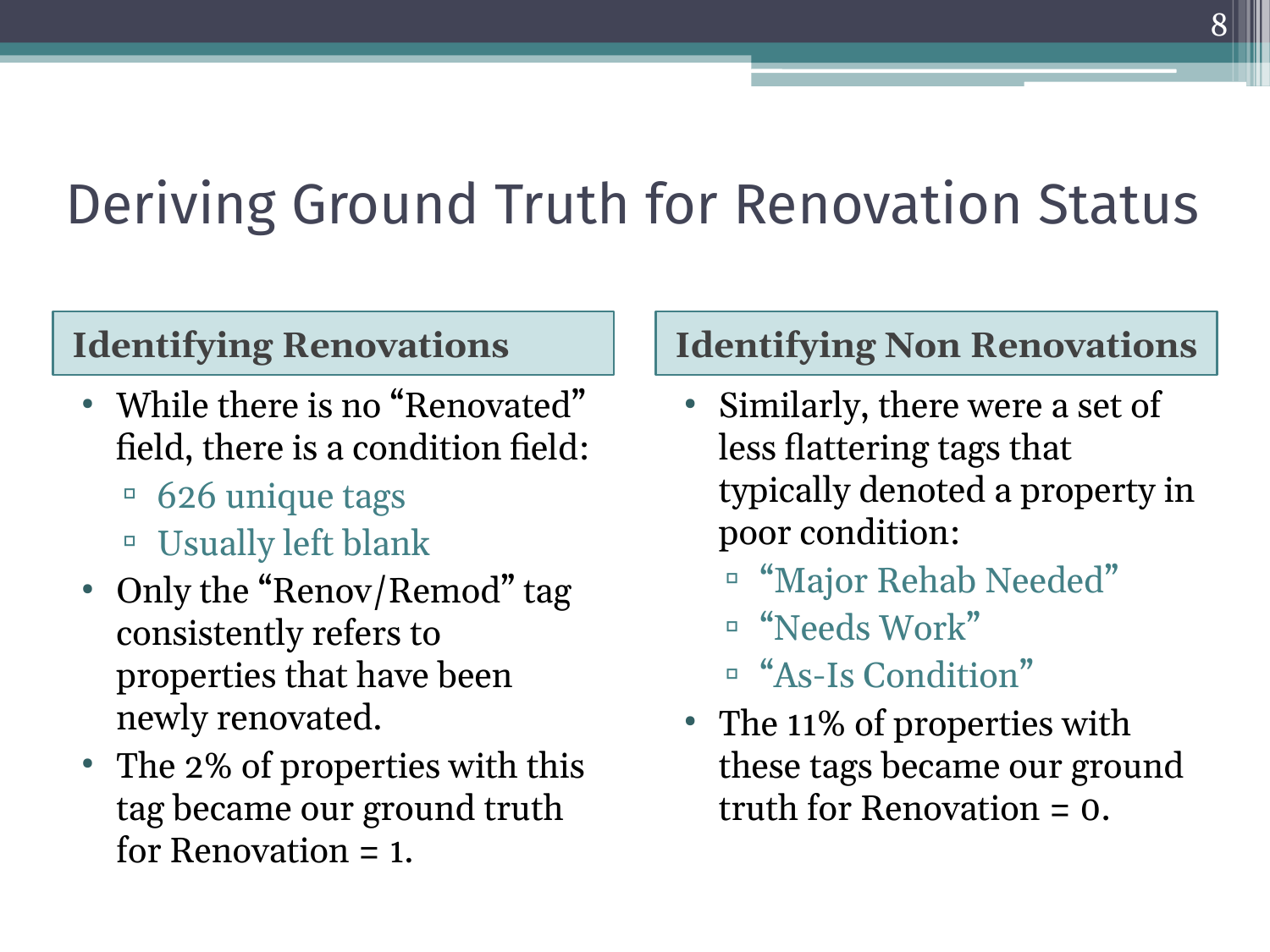

8
# Deriving Ground Truth for Renovation Status
Identifying Renovations
Identifying Non Renovations
While there is no “Renovated” field, there is a condition field:
626 unique tags
Usually left blank
Only the “Renov/Remod” tag consistently refers to properties that have been newly renovated.
The 2% of properties with this tag became our ground truth for Renovation = 1.

Similarly, there were a set of less flattering tags that typically denoted a property in poor condition:
“Major Rehab Needed”
“Needs Work”
“As-Is Condition”
The 11% of properties with these tags became our ground truth for Renovation = 0.